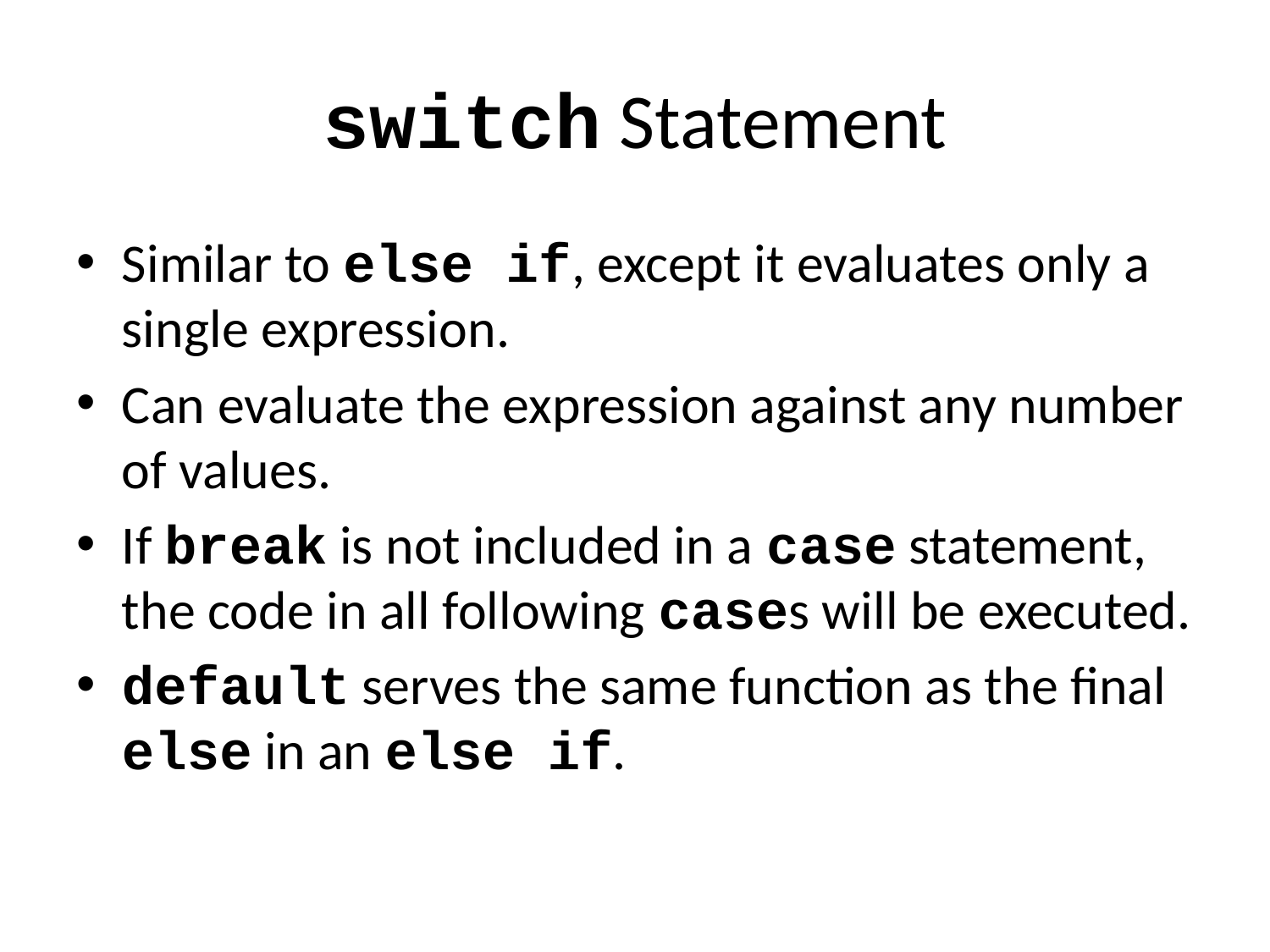

# switch Statement
Similar to else if, except it evaluates only a single expression.
Can evaluate the expression against any number of values.
If break is not included in a case statement, the code in all following cases will be executed.
default serves the same function as the final else in an else if.